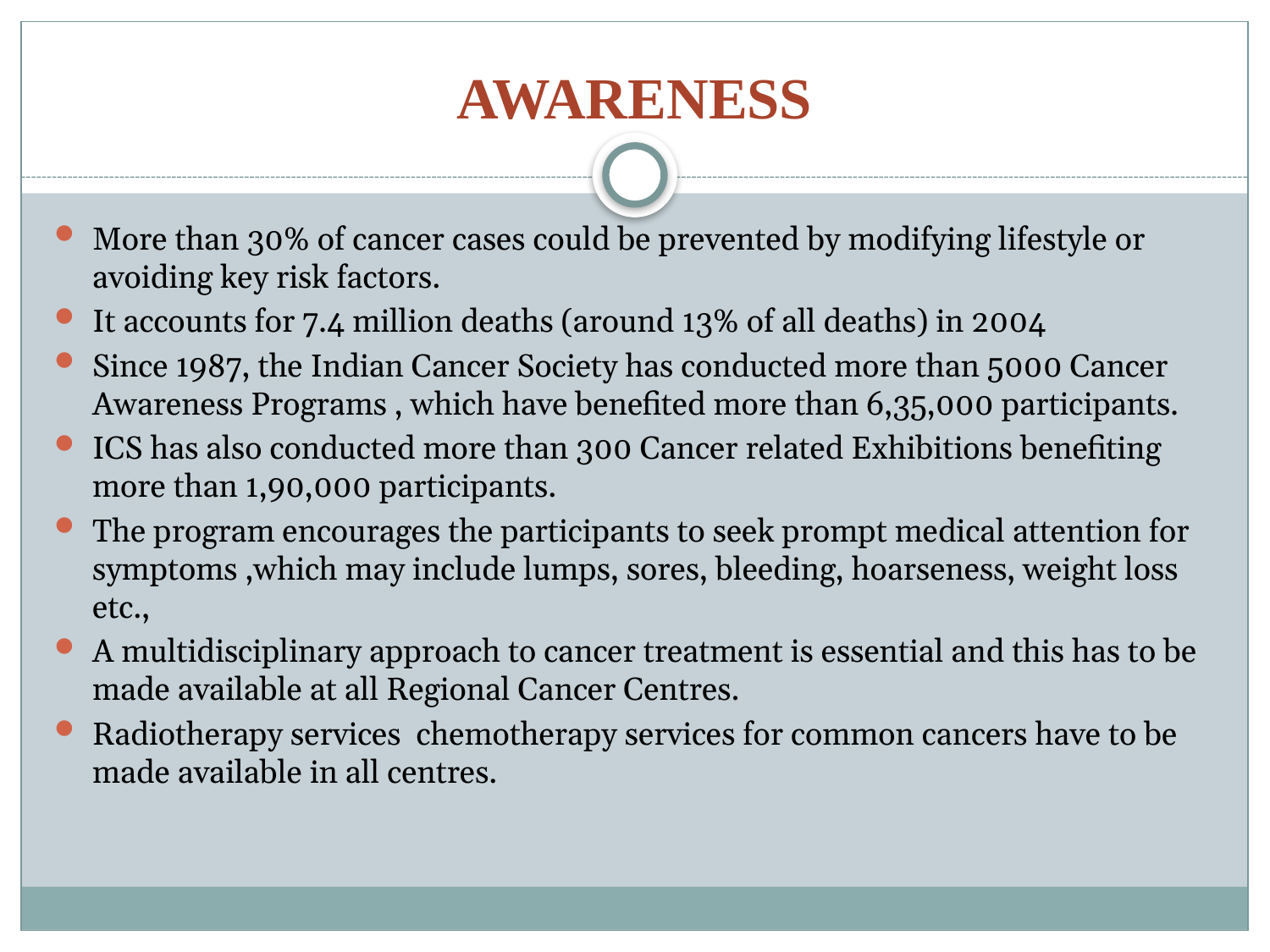

# AWARENESS
More than 30% of cancer cases could be prevented by modifying lifestyle or avoiding key risk factors.
It accounts for 7.4 million deaths (around 13% of all deaths) in 2004
Since 1987, the Indian Cancer Society has conducted more than 5000 Cancer Awareness Programs , which have benefited more than 6,35,000 participants.
ICS has also conducted more than 300 Cancer related Exhibitions benefiting more than 1,90,000 participants.
The program encourages the participants to seek prompt medical attention for symptoms ,which may include lumps, sores, bleeding, hoarseness, weight loss  etc.,
A multidisciplinary approach to cancer treatment is essential and this has to be made available at all Regional Cancer Centres.
Radiotherapy services  chemotherapy services for common cancers have to be made available in all centres.